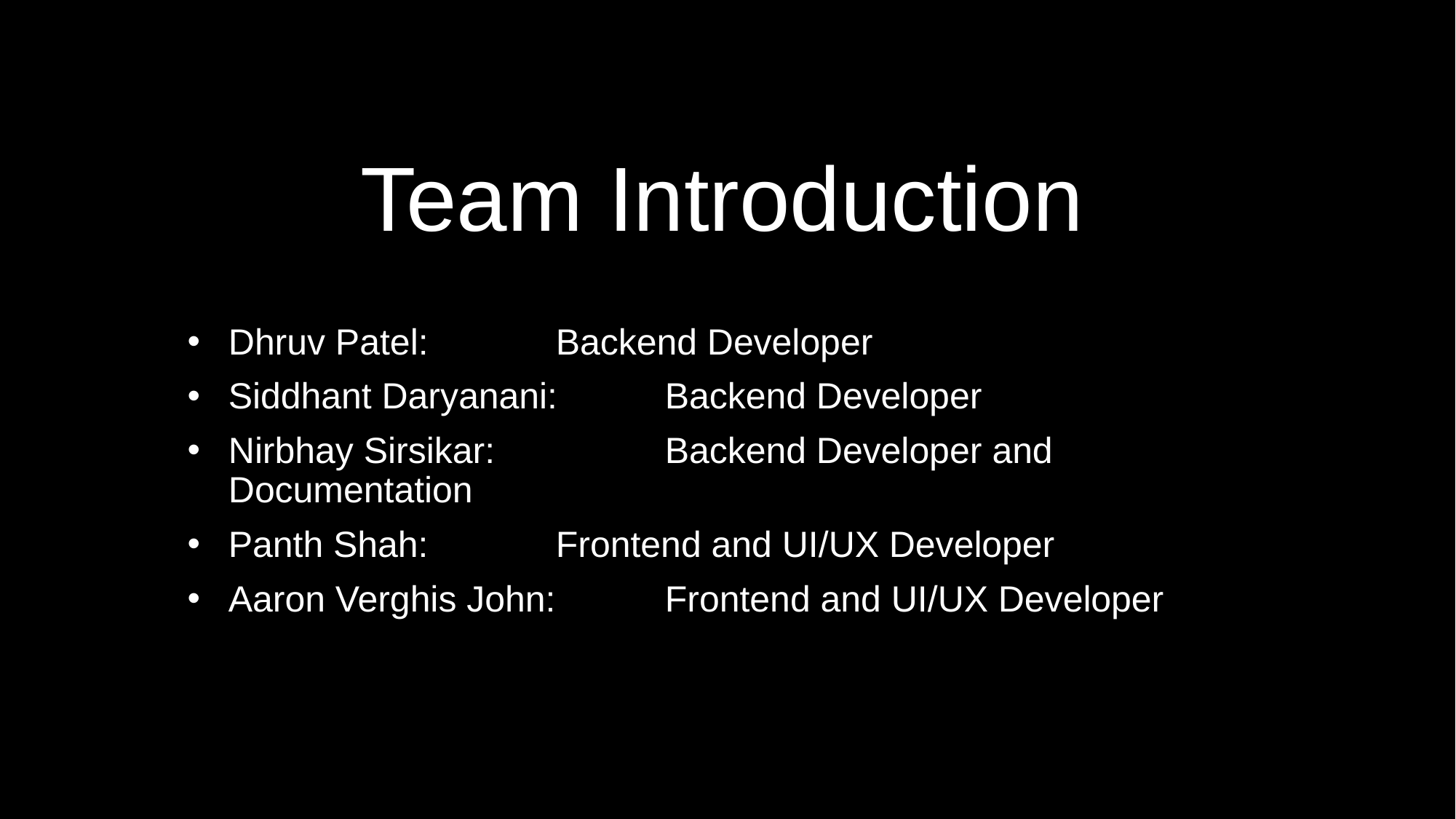

# Team Introduction
Dhruv Patel: 		Backend Developer
Siddhant Daryanani: 	Backend Developer
Nirbhay Sirsikar: 		Backend Developer and Documentation
Panth Shah: 		Frontend and UI/UX Developer
Aaron Verghis John: 	Frontend and UI/UX Developer